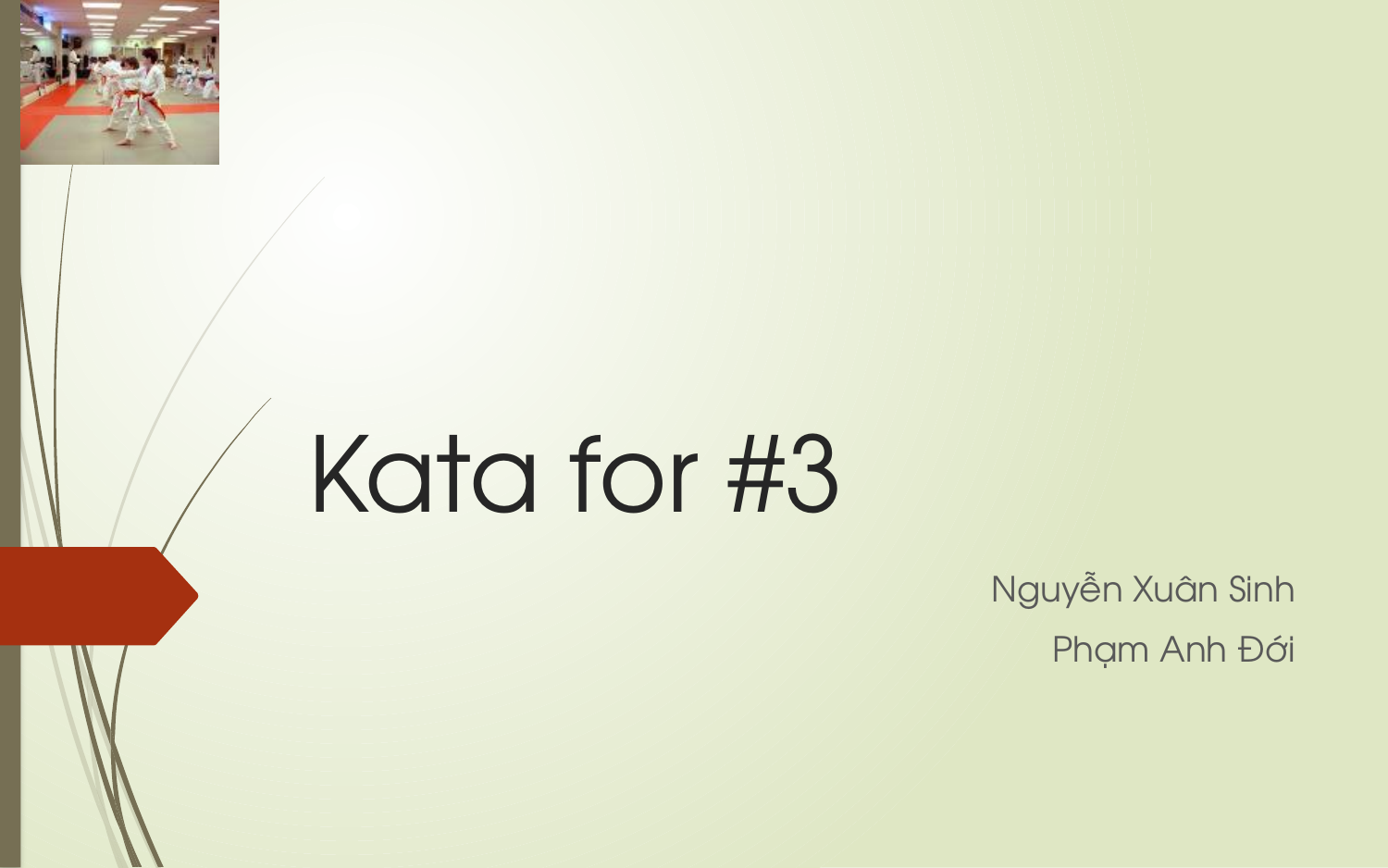

# Kata for #3
Nguyễn Xuân Sinh
Phạm Anh Đới